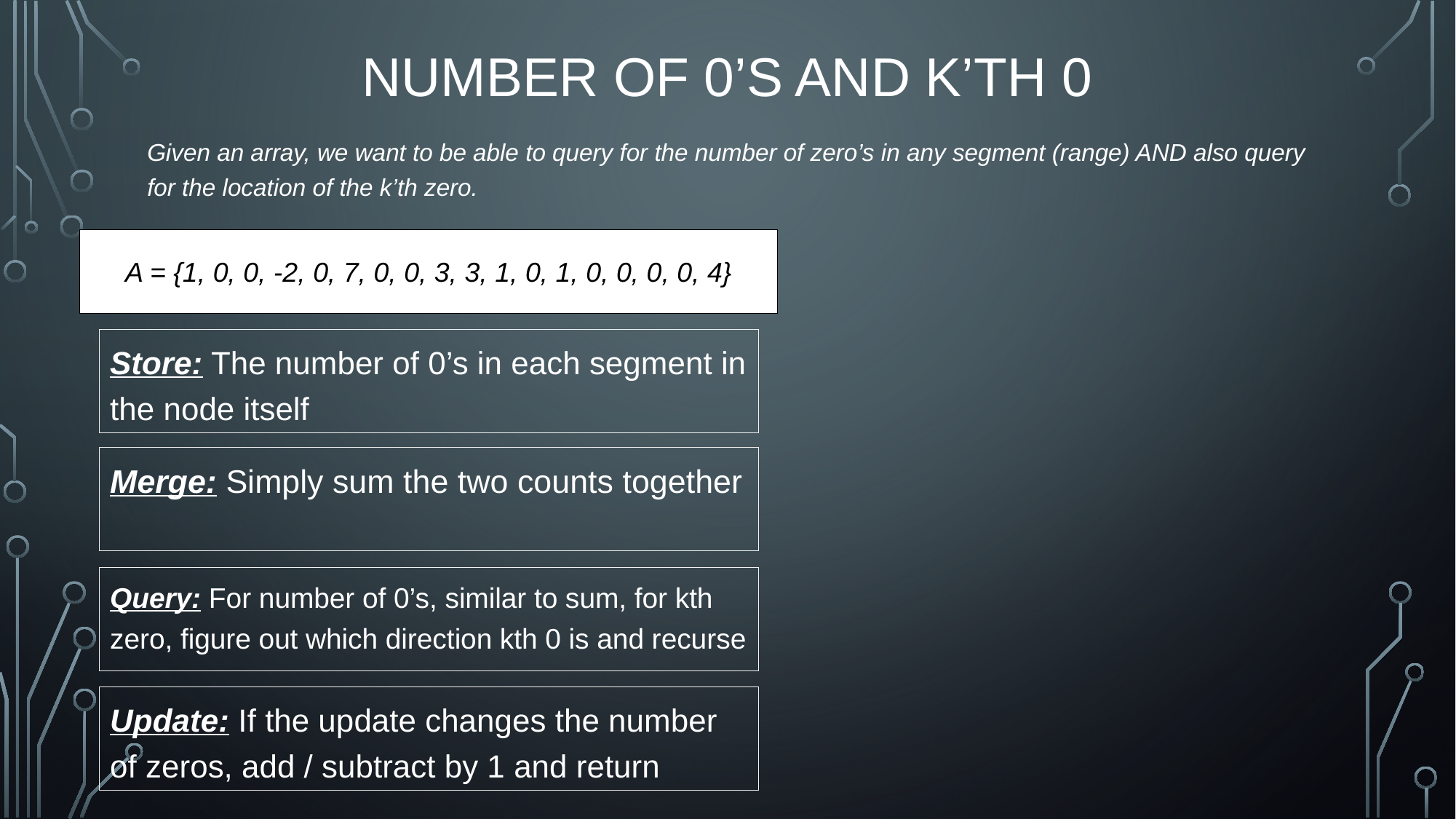

# Number of 0’s and K’th 0
Given an array, we want to be able to query for the number of zero’s in any segment (range) AND also query for the location of the k’th zero.
A = {1, 0, 0, -2, 0, 7, 0, 0, 3, 3, 1, 0, 1, 0, 0, 0, 0, 4}
Store: The number of 0’s in each segment in the node itself
Merge: Simply sum the two counts together
Query: For number of 0’s, similar to sum, for kth zero, figure out which direction kth 0 is and recurse
Update: If the update changes the number of zeros, add / subtract by 1 and return